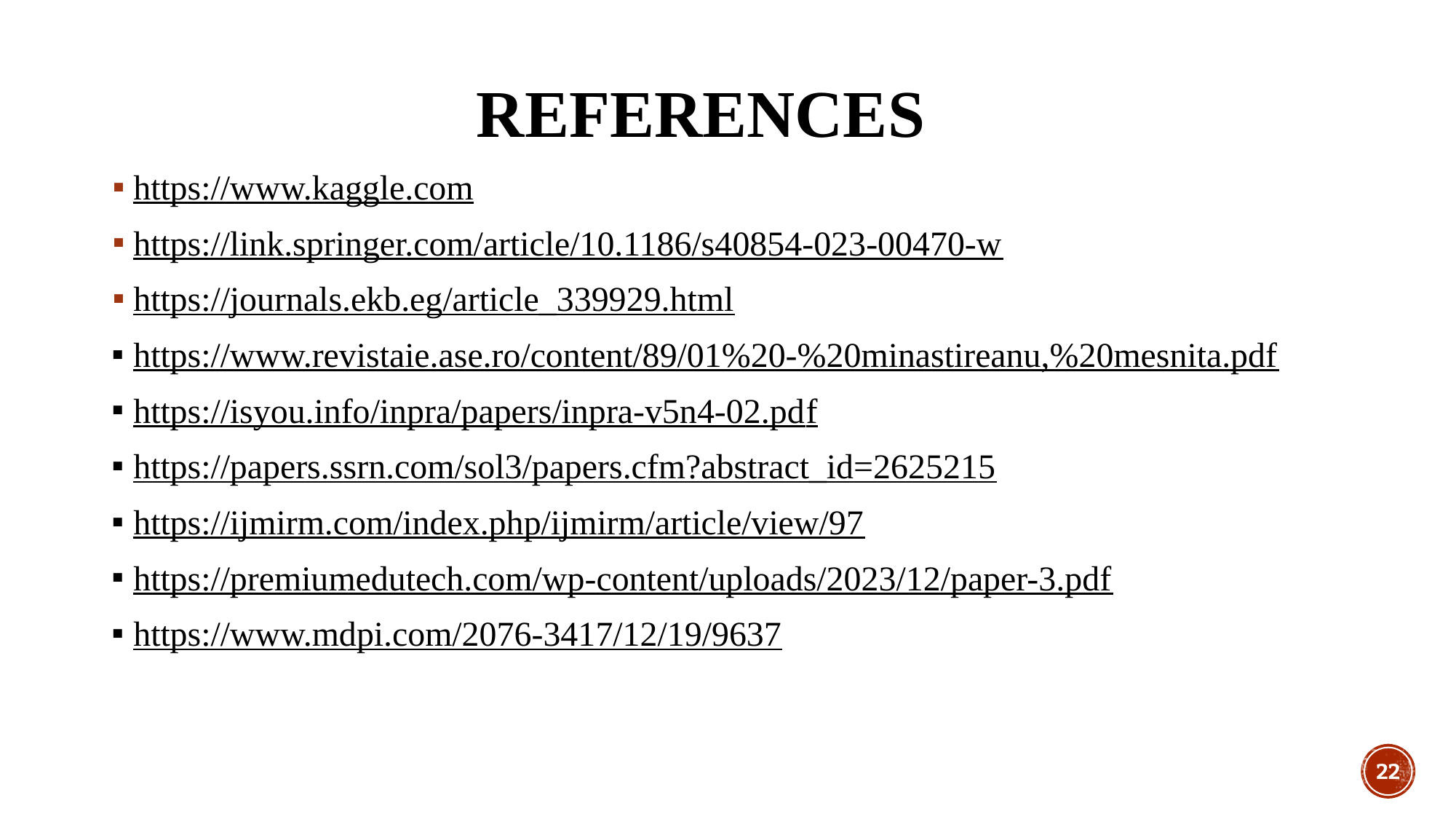

REFERENCES
https://www.kaggle.com
https://link.springer.com/article/10.1186/s40854-023-00470-w
https://journals.ekb.eg/article_339929.html
https://www.revistaie.ase.ro/content/89/01%20-%20minastireanu,%20mesnita.pdf
https://isyou.info/inpra/papers/inpra-v5n4-02.pdf
https://papers.ssrn.com/sol3/papers.cfm?abstract_id=2625215
https://ijmirm.com/index.php/ijmirm/article/view/97
https://premiumedutech.com/wp-content/uploads/2023/12/paper-3.pdf
https://www.mdpi.com/2076-3417/12/19/9637

22